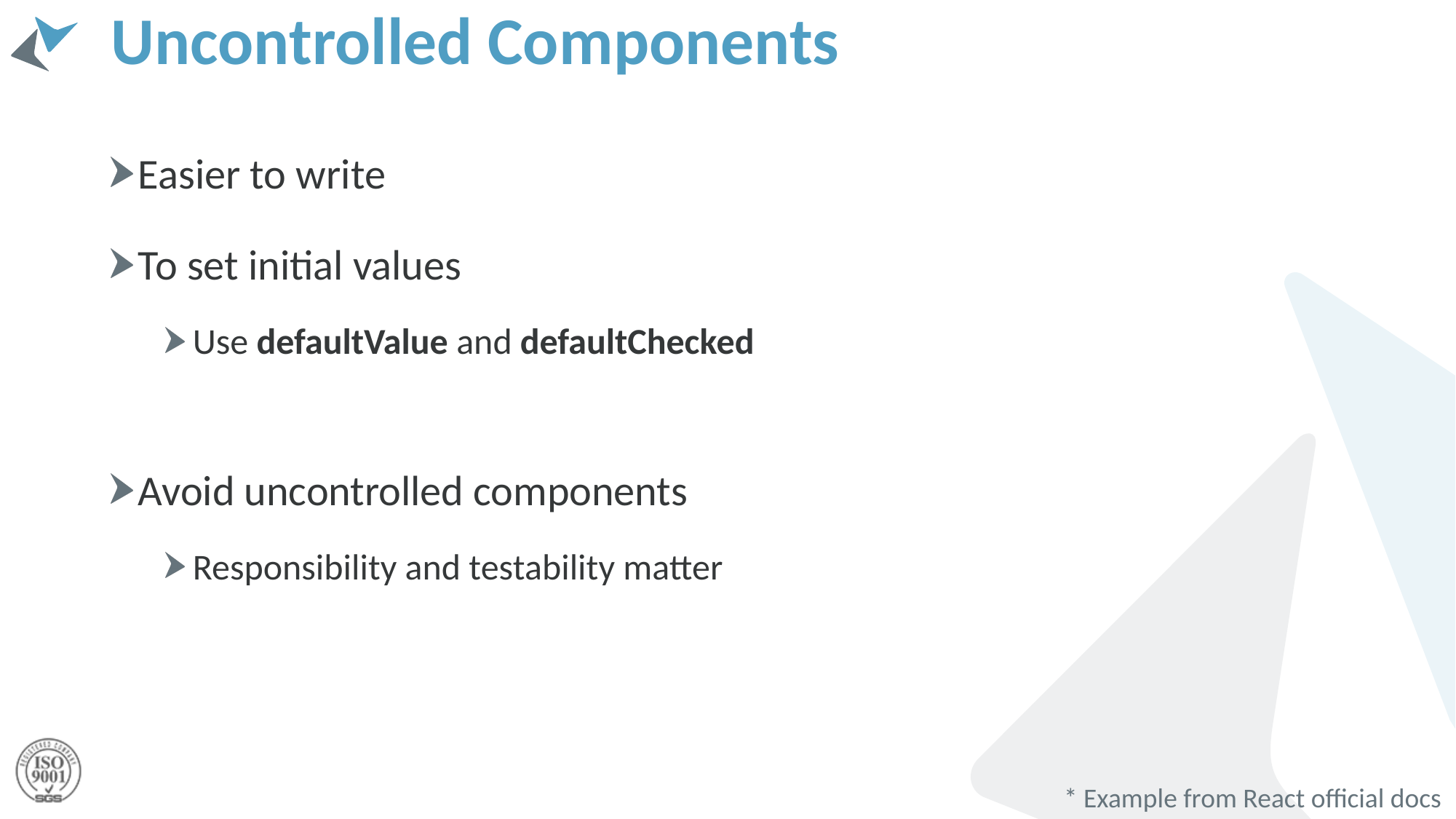

# Uncontrolled Components
Easier to write
To set initial values
Use defaultValue and defaultChecked

Avoid uncontrolled components
Responsibility and testability matter
* Example from React official docs